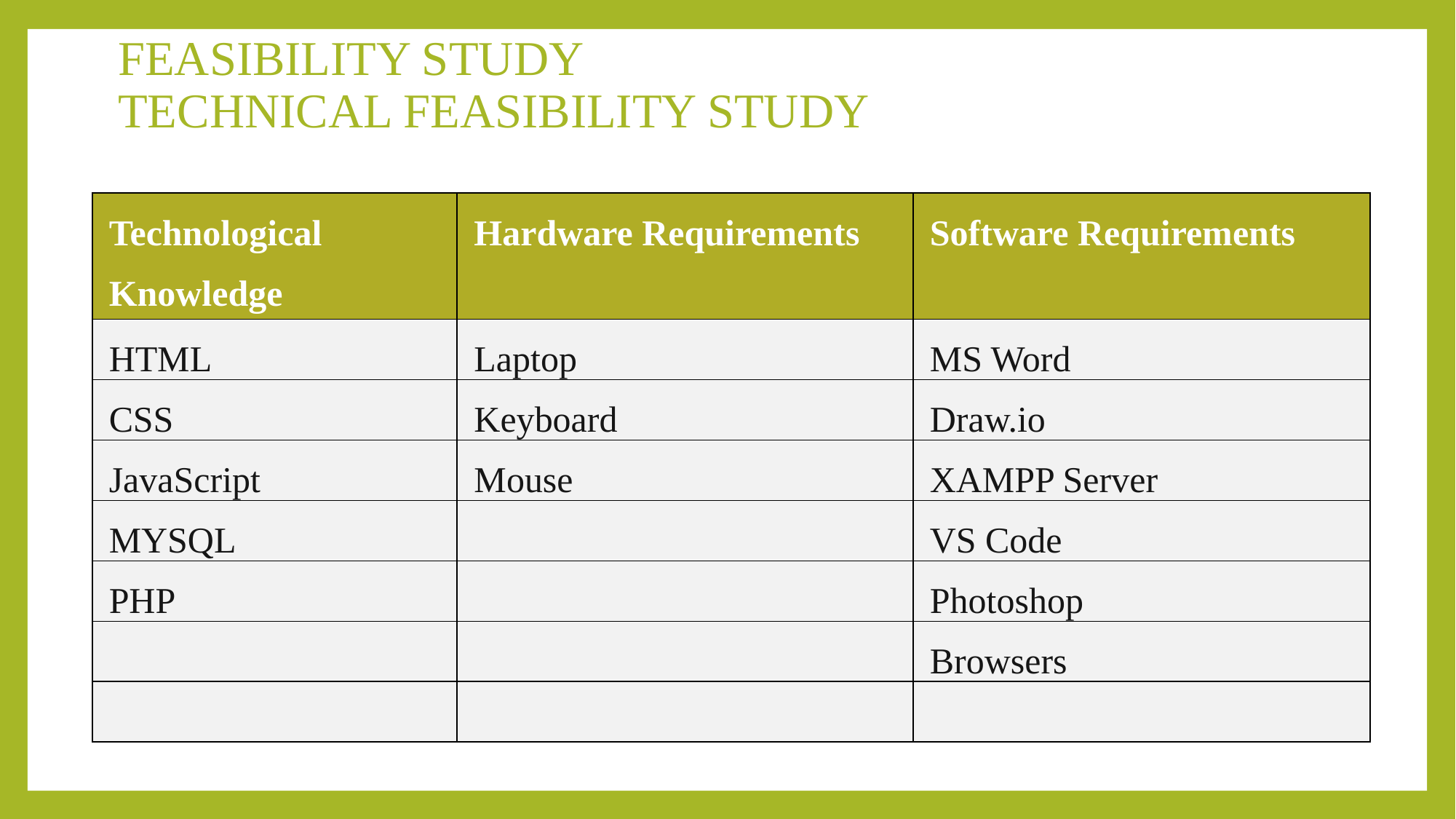

# FEASIBILITY STUDY TECHNICAL FEASIBILITY STUDY
| Technological Knowledge | Hardware Requirements | Software Requirements |
| --- | --- | --- |
| HTML | Laptop | MS Word |
| CSS | Keyboard | Draw.io |
| JavaScript | Mouse | XAMPP Server |
| MYSQL |  | VS Code |
| PHP |  | Photoshop |
|  |  | Browsers |
|  |  |  |